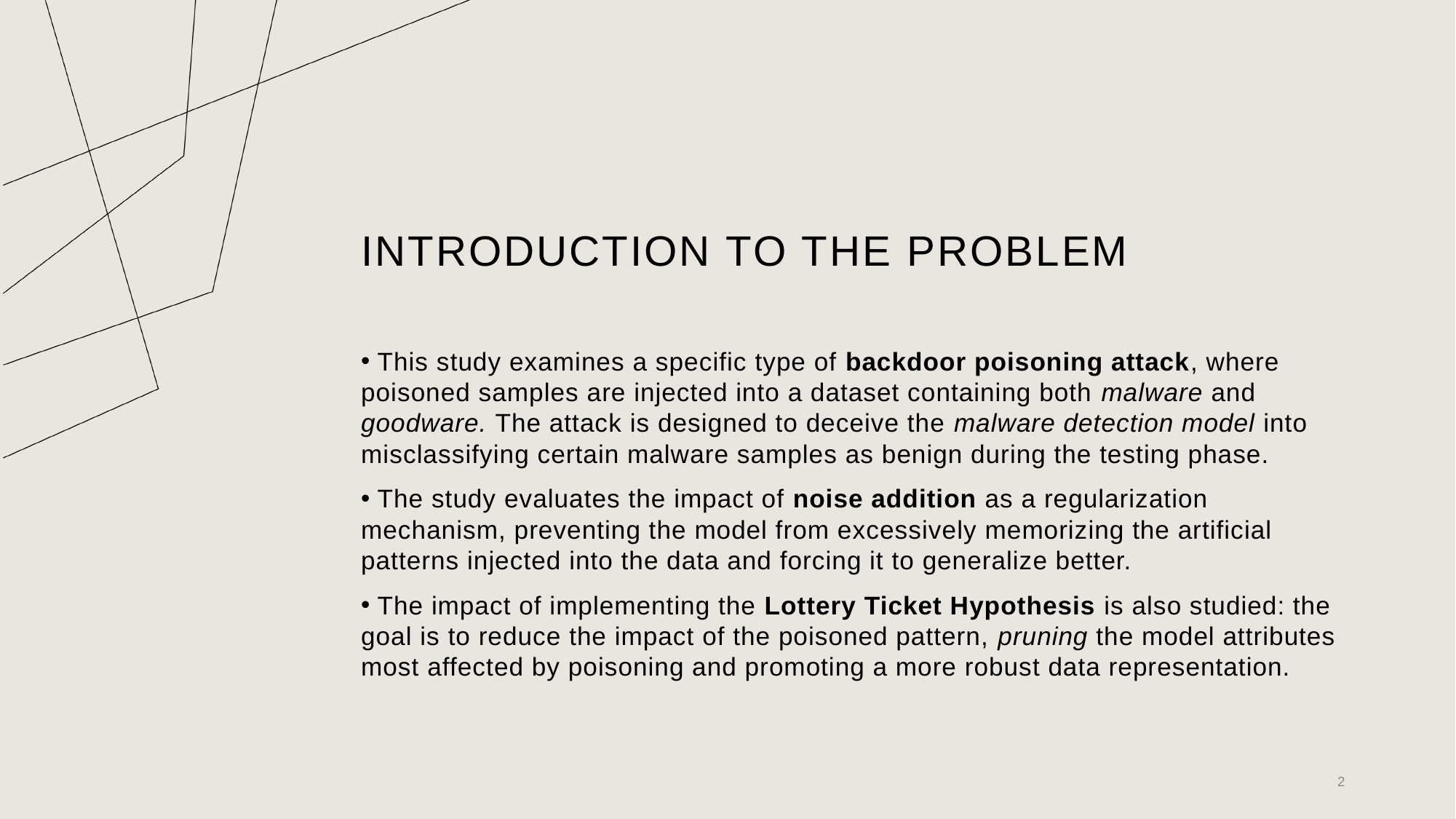

# Introduction to the Problem
 This study examines a specific type of backdoor poisoning attack, where poisoned samples are injected into a dataset containing both malware and goodware. The attack is designed to deceive the malware detection model into misclassifying certain malware samples as benign during the testing phase.
 The study evaluates the impact of noise addition as a regularization mechanism, preventing the model from excessively memorizing the artificial patterns injected into the data and forcing it to generalize better.
 The impact of implementing the Lottery Ticket Hypothesis is also studied: the goal is to reduce the impact of the poisoned pattern, pruning the model attributes most affected by poisoning and promoting a more robust data representation.

2